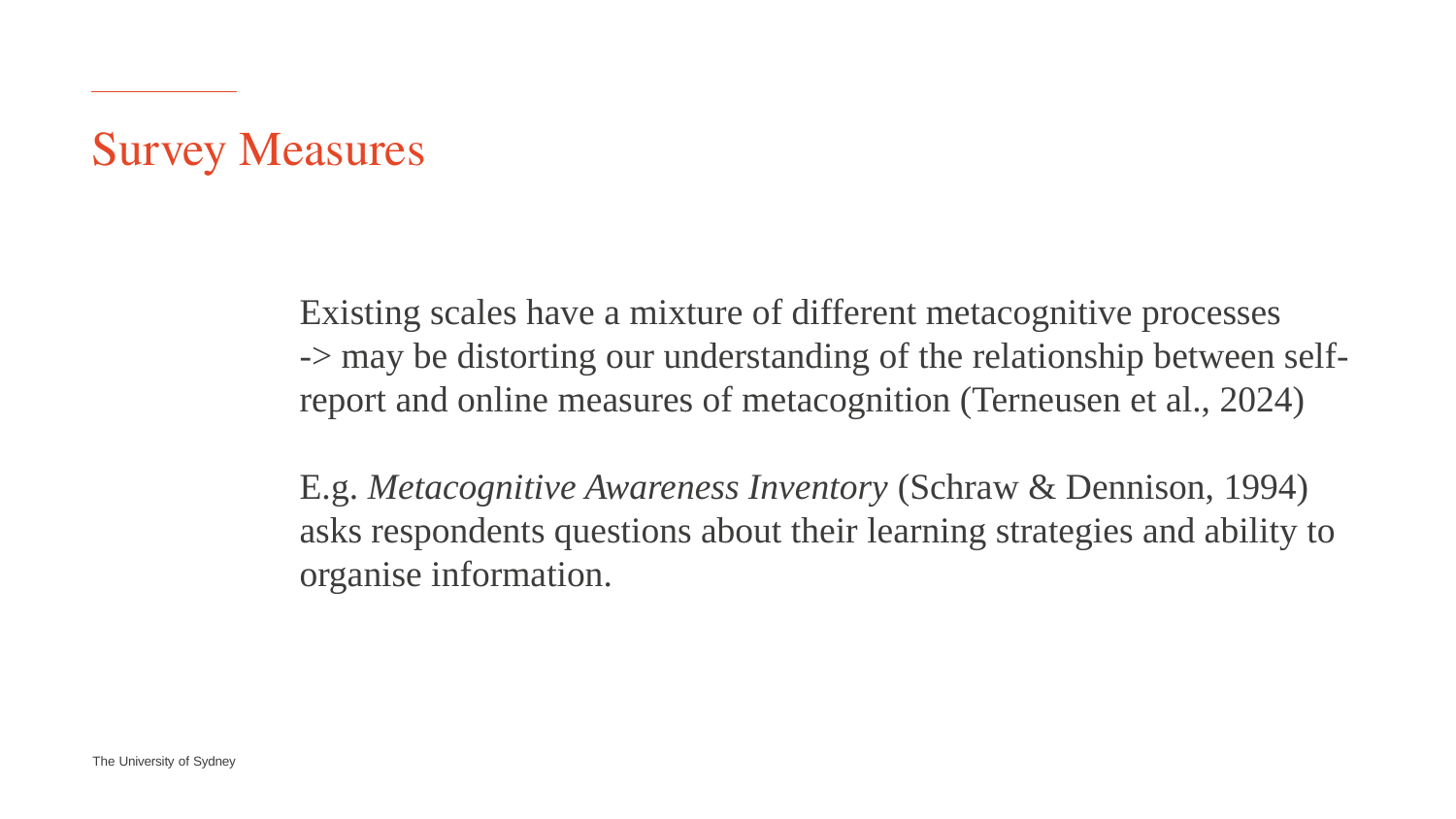

# Survey Measures
Existing scales have a mixture of different metacognitive processes
-> may be distorting our understanding of the relationship between self-report and online measures of metacognition (Terneusen et al., 2024)

E.g. Metacognitive Awareness Inventory (Schraw & Dennison, 1994) asks respondents questions about their learning strategies and ability to organise information.